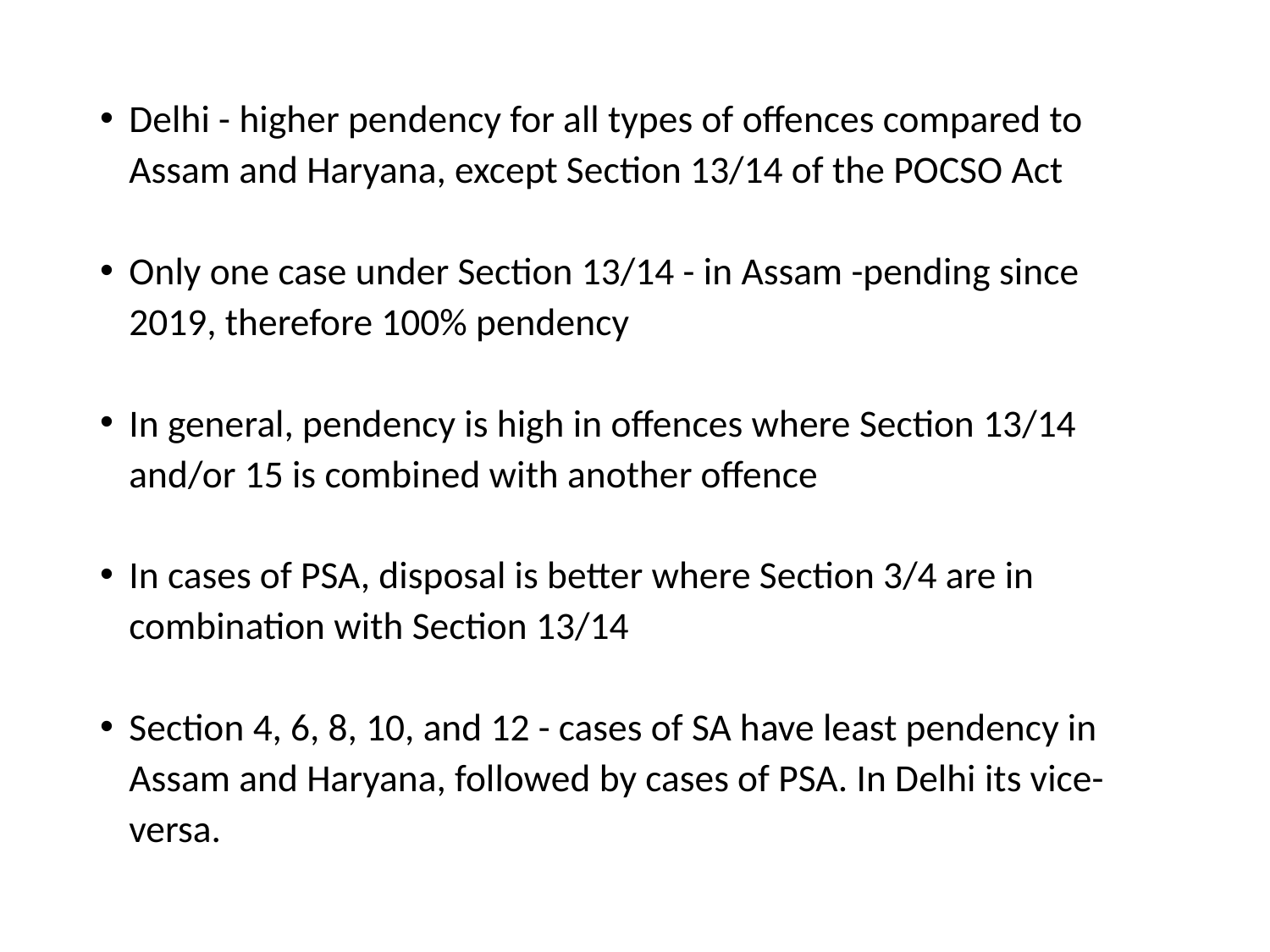

Delhi - higher pendency for all types of offences compared to Assam and Haryana, except Section 13/14 of the POCSO Act

Only one case under Section 13/14 - in Assam -pending since 2019, therefore 100% pendency

In general, pendency is high in offences where Section 13/14 and/or 15 is combined with another offence

In cases of PSA, disposal is better where Section 3/4 are in combination with Section 13/14

Section 4, 6, 8, 10, and 12 - cases of SA have least pendency in Assam and Haryana, followed by cases of PSA. In Delhi its vice-versa.